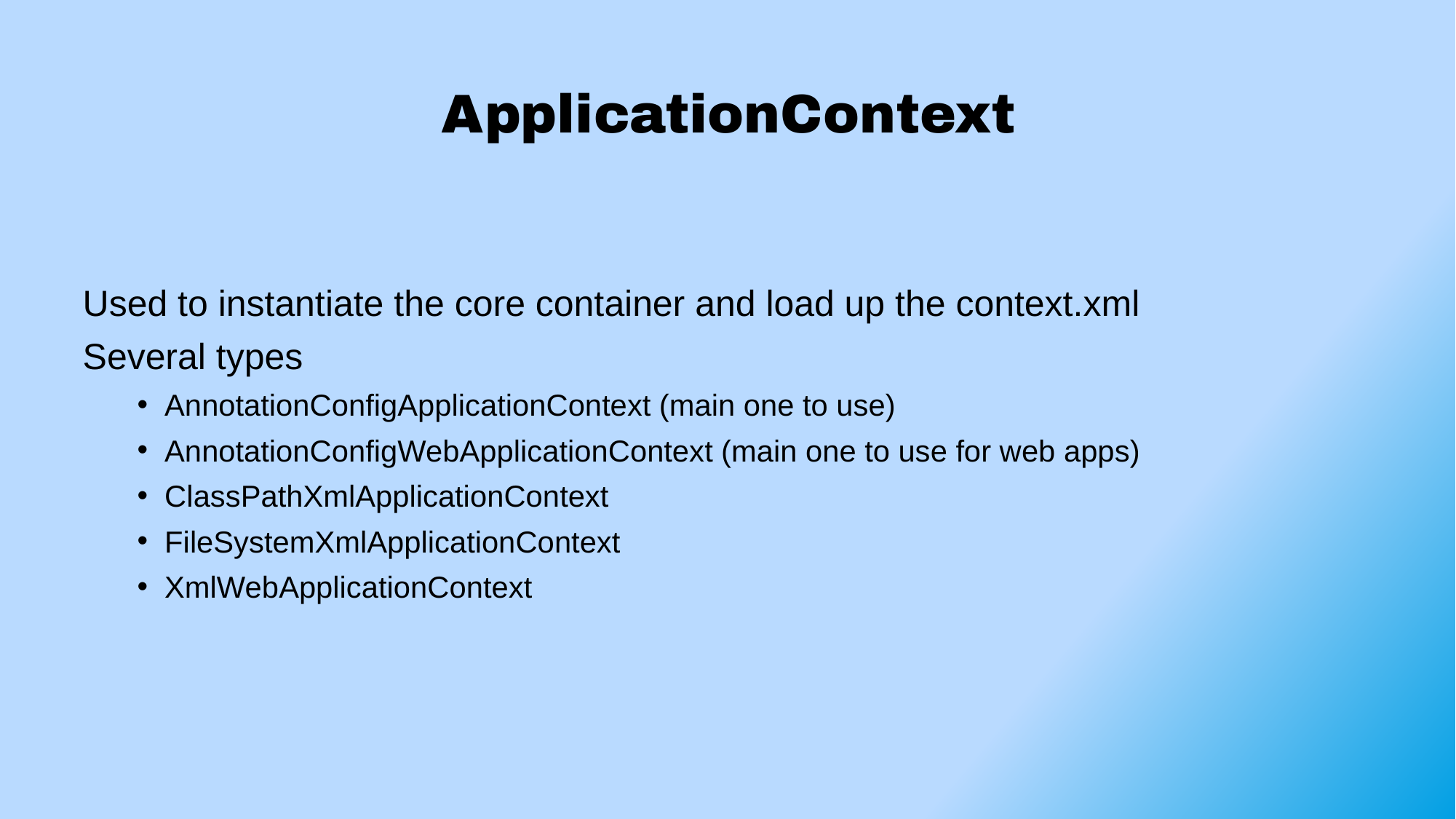

# ApplicationContext
Used to instantiate the core container and load up the context.xml
Several types
AnnotationConfigApplicationContext (main one to use)
AnnotationConfigWebApplicationContext (main one to use for web apps)
ClassPathXmlApplicationContext
FileSystemXmlApplicationContext
XmlWebApplicationContext